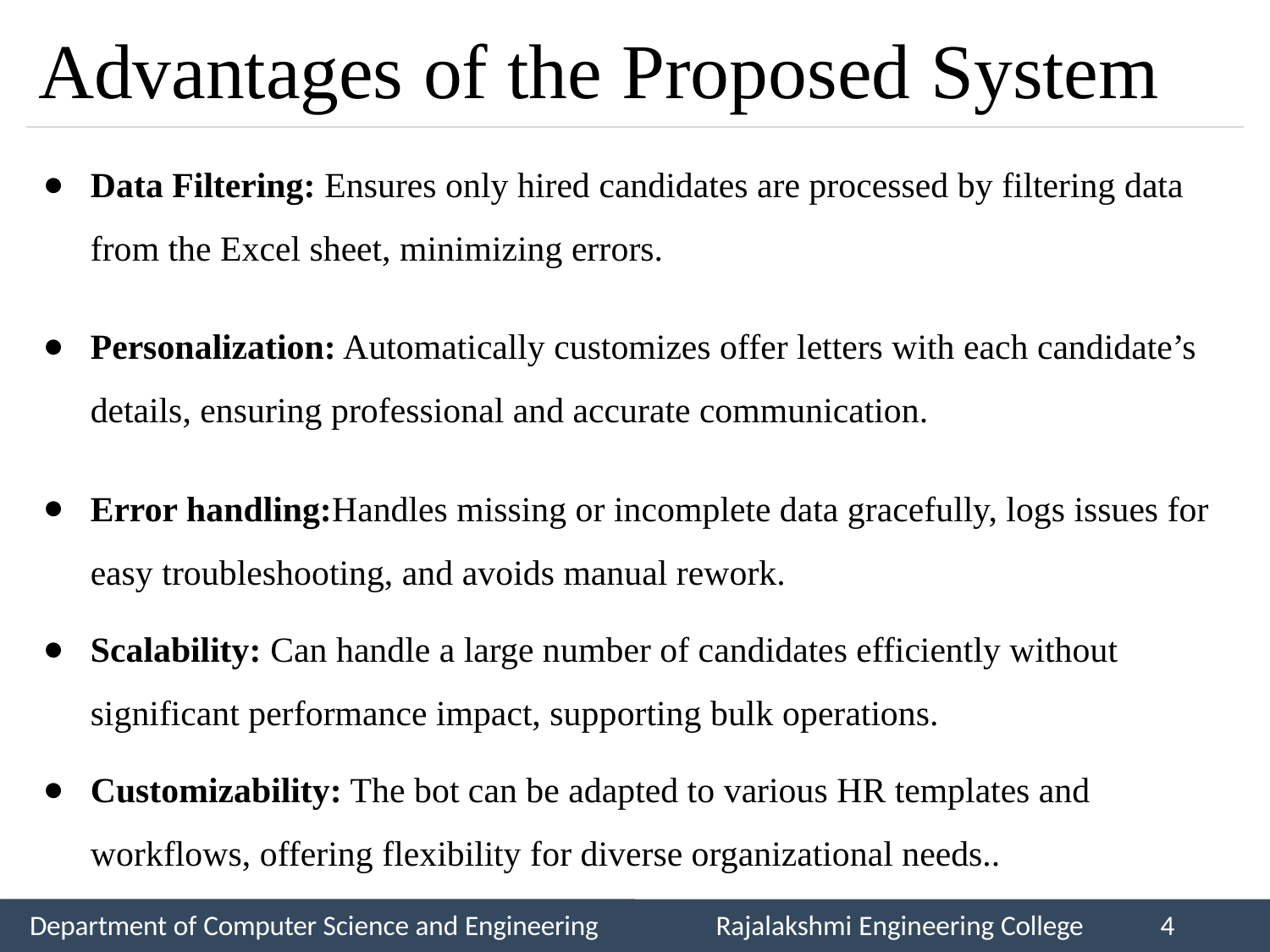

# Advantages of the Proposed System
Data Filtering: Ensures only hired candidates are processed by filtering data from the Excel sheet, minimizing errors.
Personalization: Automatically customizes offer letters with each candidate’s details, ensuring professional and accurate communication.
Error handling:Handles missing or incomplete data gracefully, logs issues for easy troubleshooting, and avoids manual rework.
Scalability: Can handle a large number of candidates efficiently without significant performance impact, supporting bulk operations.
Customizability: The bot can be adapted to various HR templates and workflows, offering flexibility for diverse organizational needs..

Department of Computer Science and Engineering
Rajalakshmi Engineering College
4